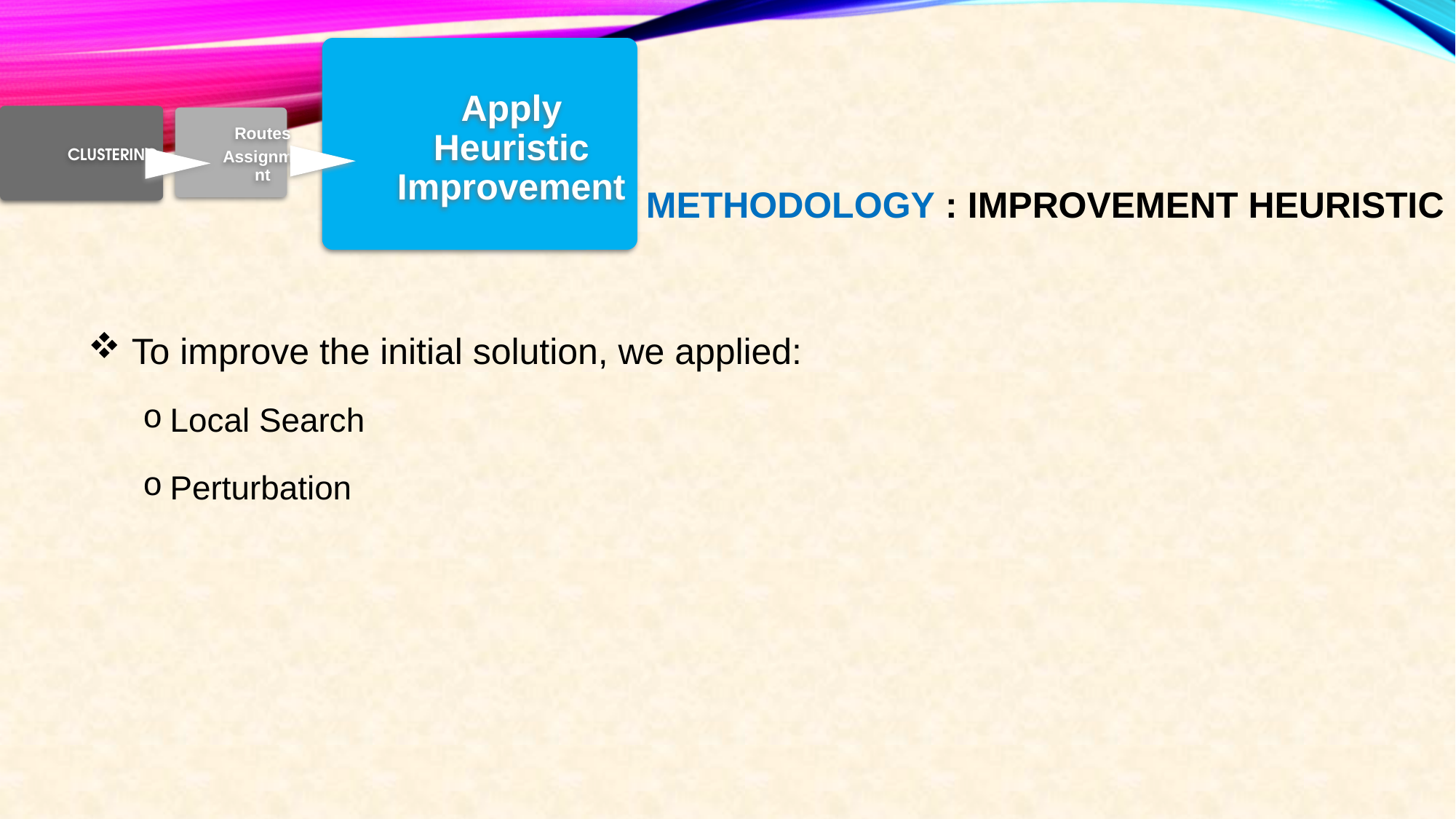

CLUSTERING

Routes
Assignment

Apply Heuristic Improvement
# Methodology : Improvement Heuristic
 To improve the initial solution, we applied:
Local Search
Perturbation